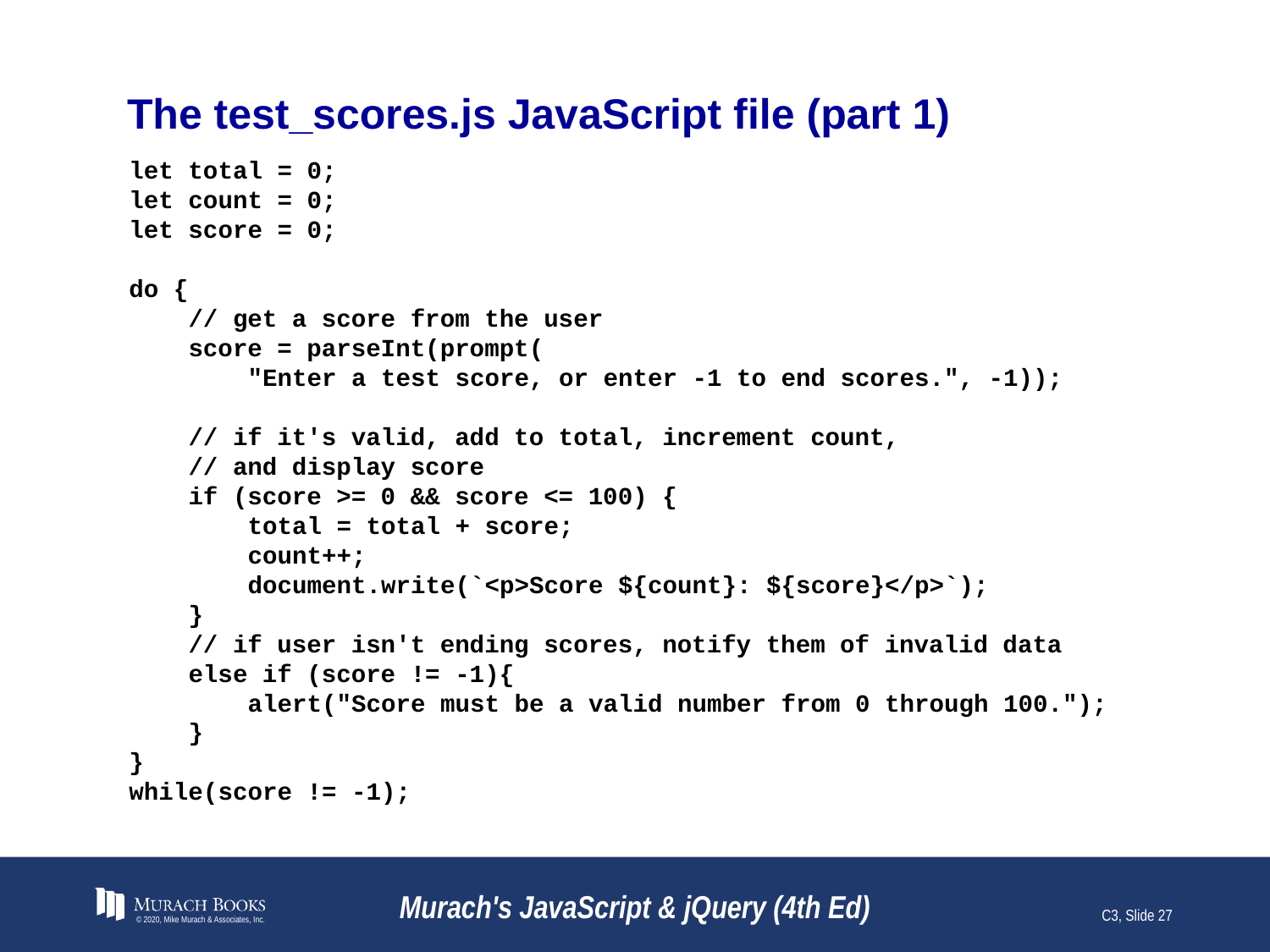

# The test_scores.js JavaScript file (part 1)
let total = 0;
let count = 0;
let score = 0;

do {
    // get a score from the user
    score = parseInt(prompt(
        "Enter a test score, or enter -1 to end scores.", -1));

    // if it's valid, add to total, increment count,
    // and display score
    if (score >= 0 && score <= 100) {
        total = total + score;
        count++;
        document.write(`<p>Score ${count}: ${score}</p>`);
    }
    // if user isn't ending scores, notify them of invalid data
    else if (score != -1){
        alert("Score must be a valid number from 0 through 100.");
    }
}
while(score != -1);

© 2020, Mike Murach & Associates, Inc.
Murach's JavaScript & jQuery (4th Ed)

C3, Slide 27